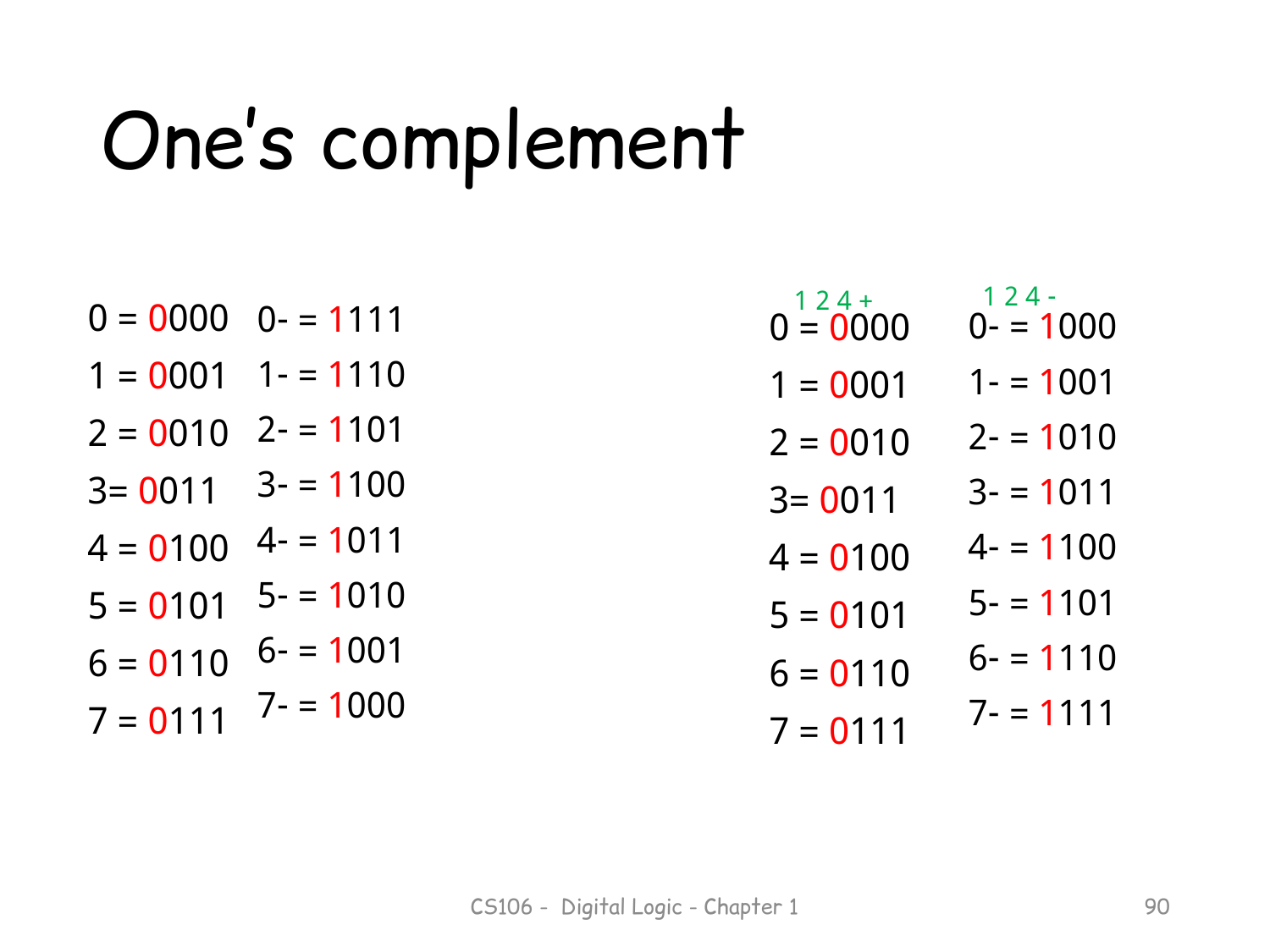

# One’s complement
- 4 2 1
+ 4 2 1
0000 = 0
0001 = 1
0010 = 2
0011 =3
0100 = 4
0101 = 5
0110 = 6
0111 = 7

1111 = -0
1110 = -1
1101 = -2
1100 = -3
1011 = -4
1010 = -5
1001 = -6
1000 = -7

0000 = 0
0001 = 1
0010 = 2
0011 =3
0100 = 4
0101 = 5
0110 = 6
0111 = 7

1000 = -0
1001 = -1
1010 = -2
1011 = -3
1100 = -4
1101 = -5
1110 = -6
1111 = -7

CS106 -  Digital Logic - Chapter 1
90